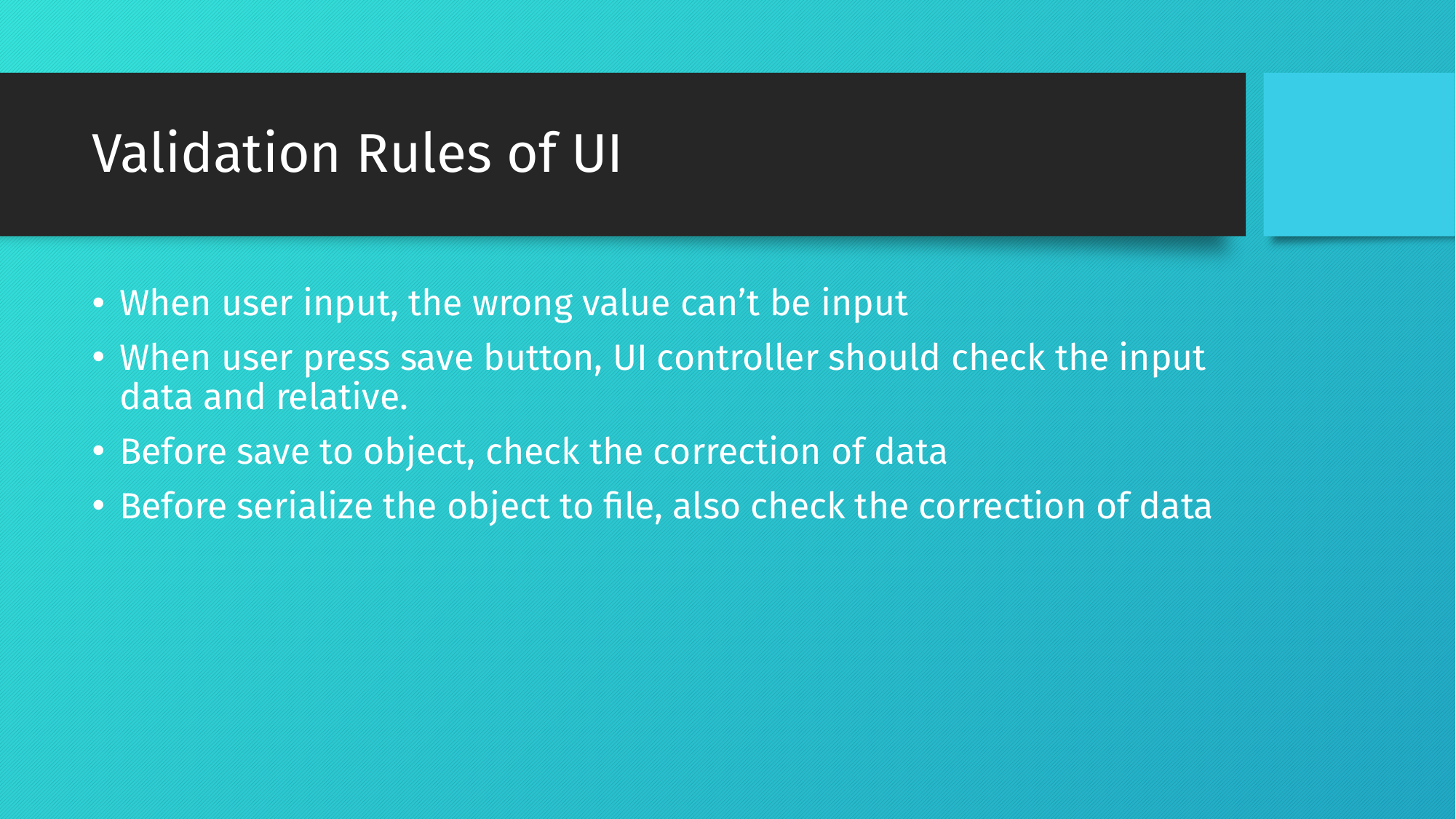

# Validation Rules of UI
When user input, the wrong value can’t be input
When user press save button, UI controller should check the input data and relative.
Before save to object, check the correction of data
Before serialize the object to file, also check the correction of data